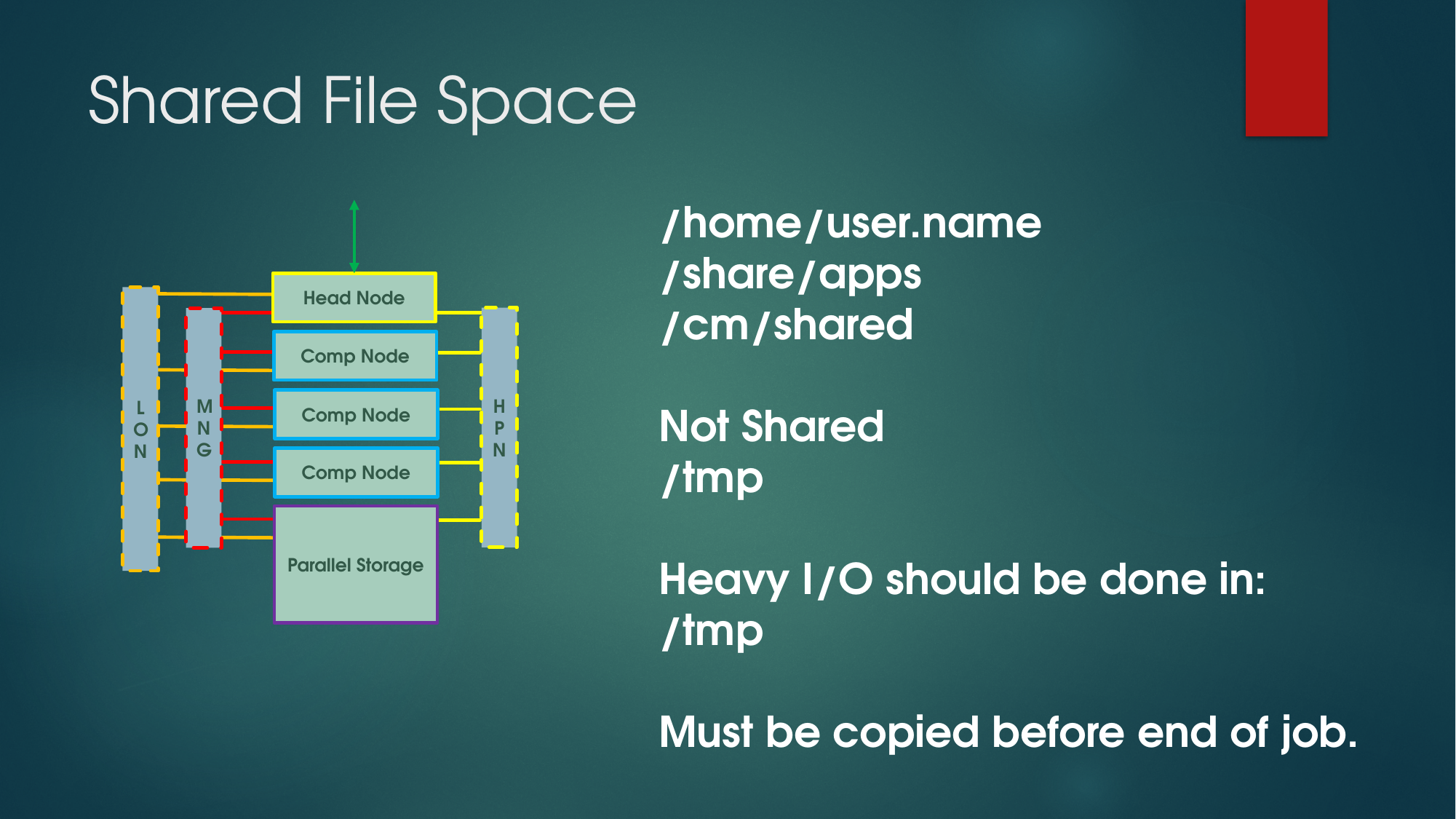

# Shared File Space
/home/user.name
/share/apps
/cm/shared

Not Shared
/tmp

Heavy I/O should be done in:
/tmp

Must be copied before end of job.
Head Node
LON
HPN
MNG
Comp Node
Comp Node
Comp Node
Parallel Storage